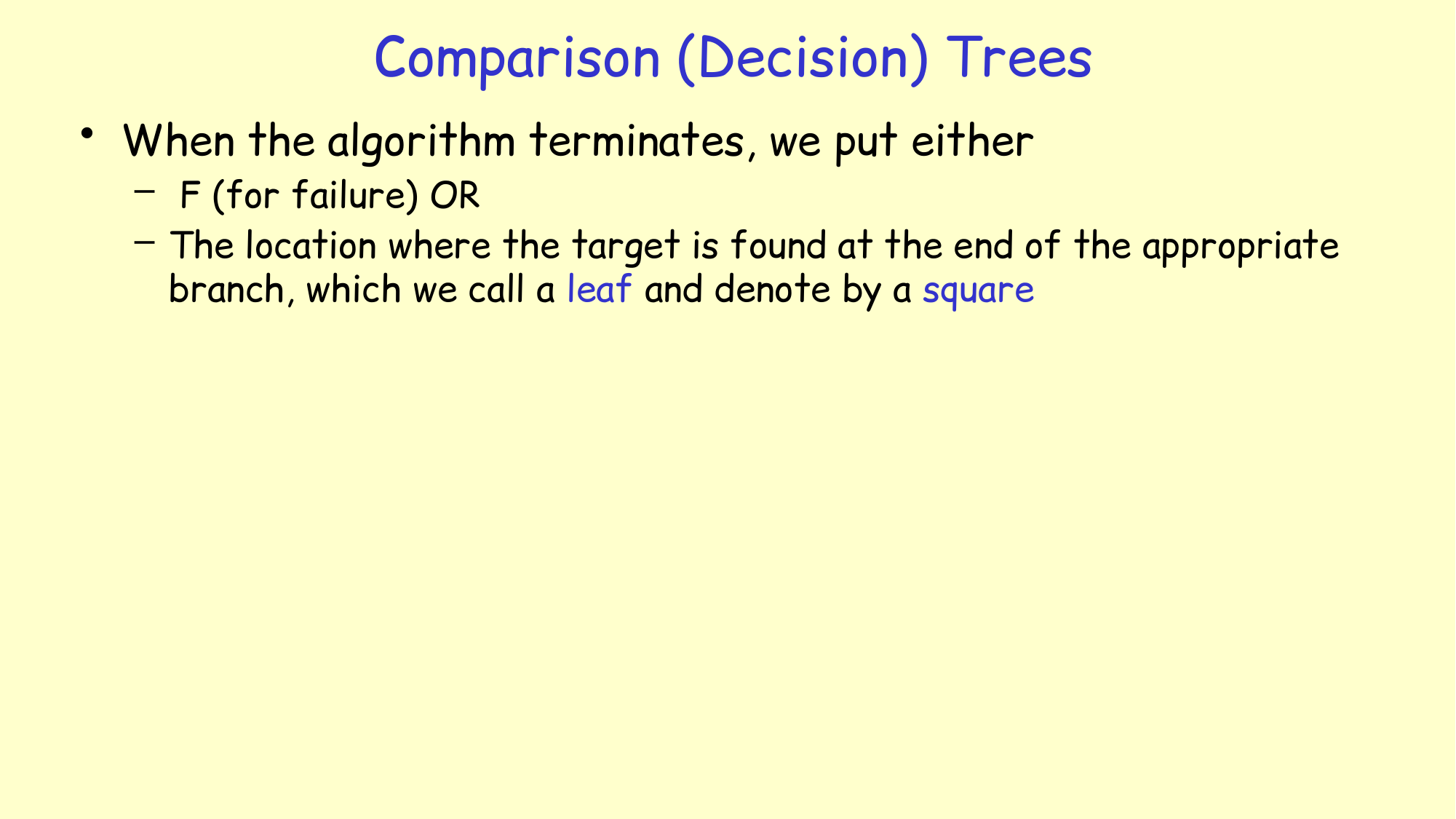

# Comparison (Decision) Trees
When the algorithm terminates, we put either
 F (for failure) OR
The location where the target is found at the end of the appropriate branch, which we call a leaf and denote by a square